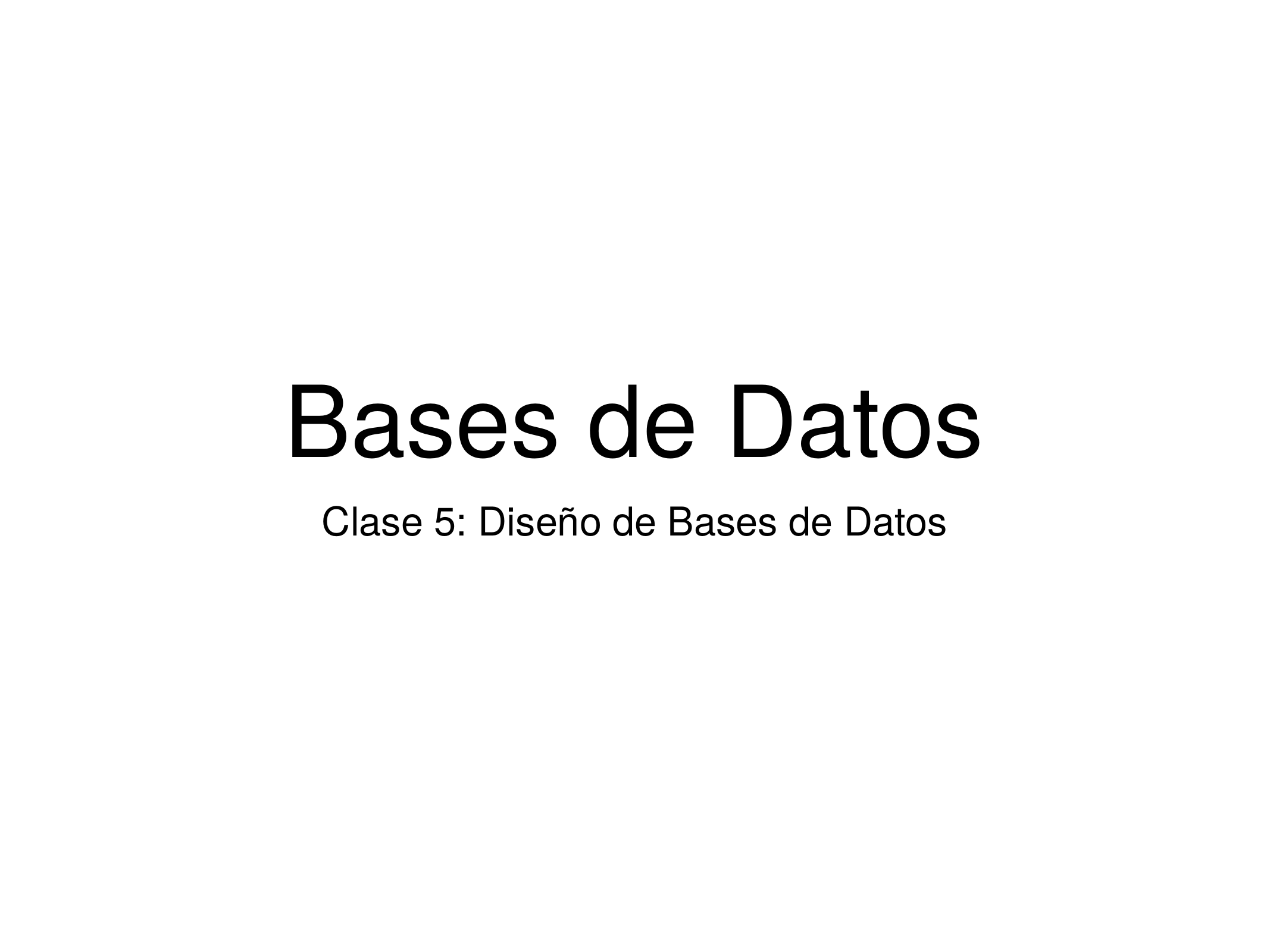

Bases de Datos
Clase 5: Diseño de Bases de Datos